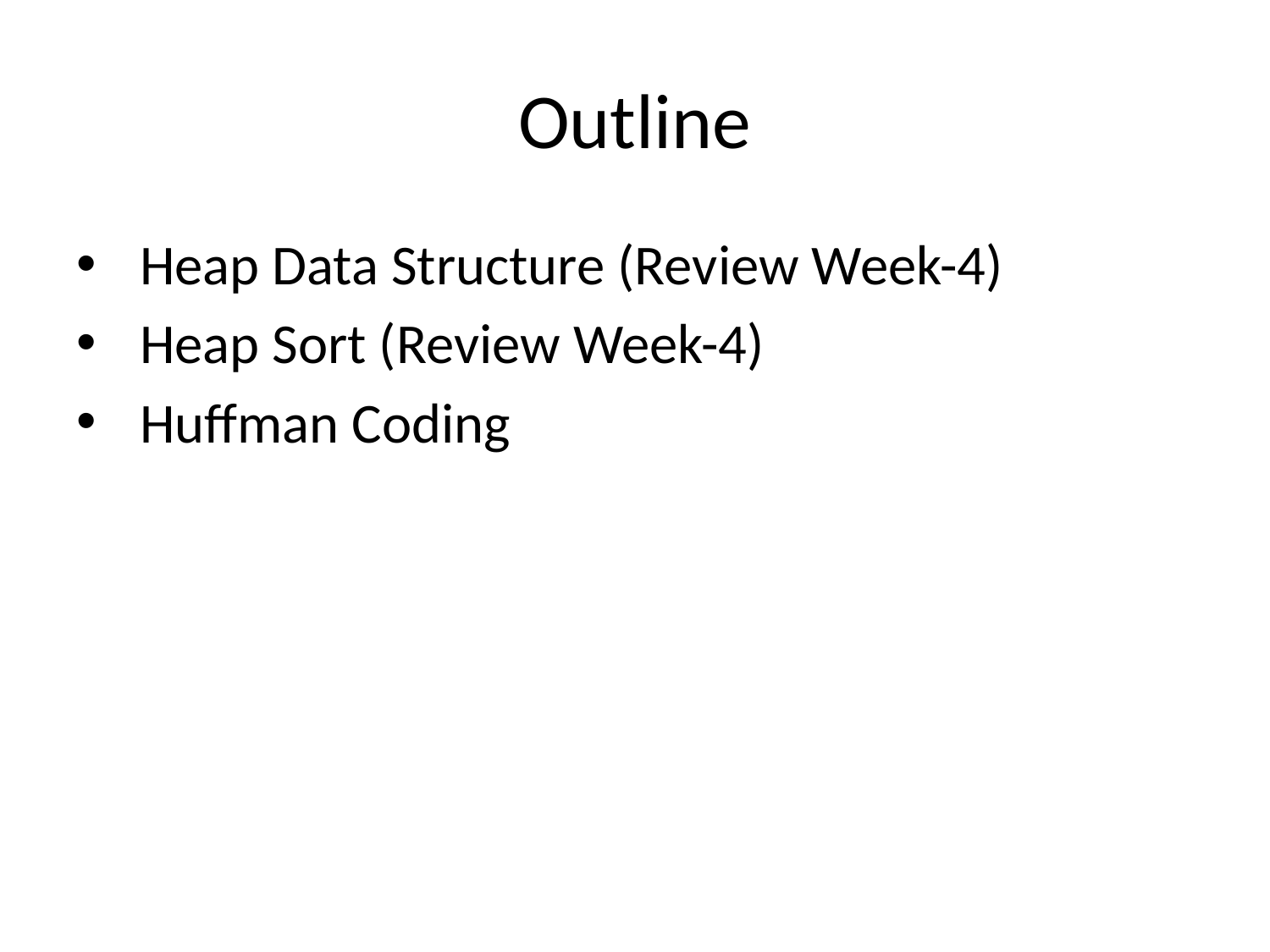

# Outline
Heap Data Structure (Review Week-4)
Heap Sort (Review Week-4)
Huffman Coding